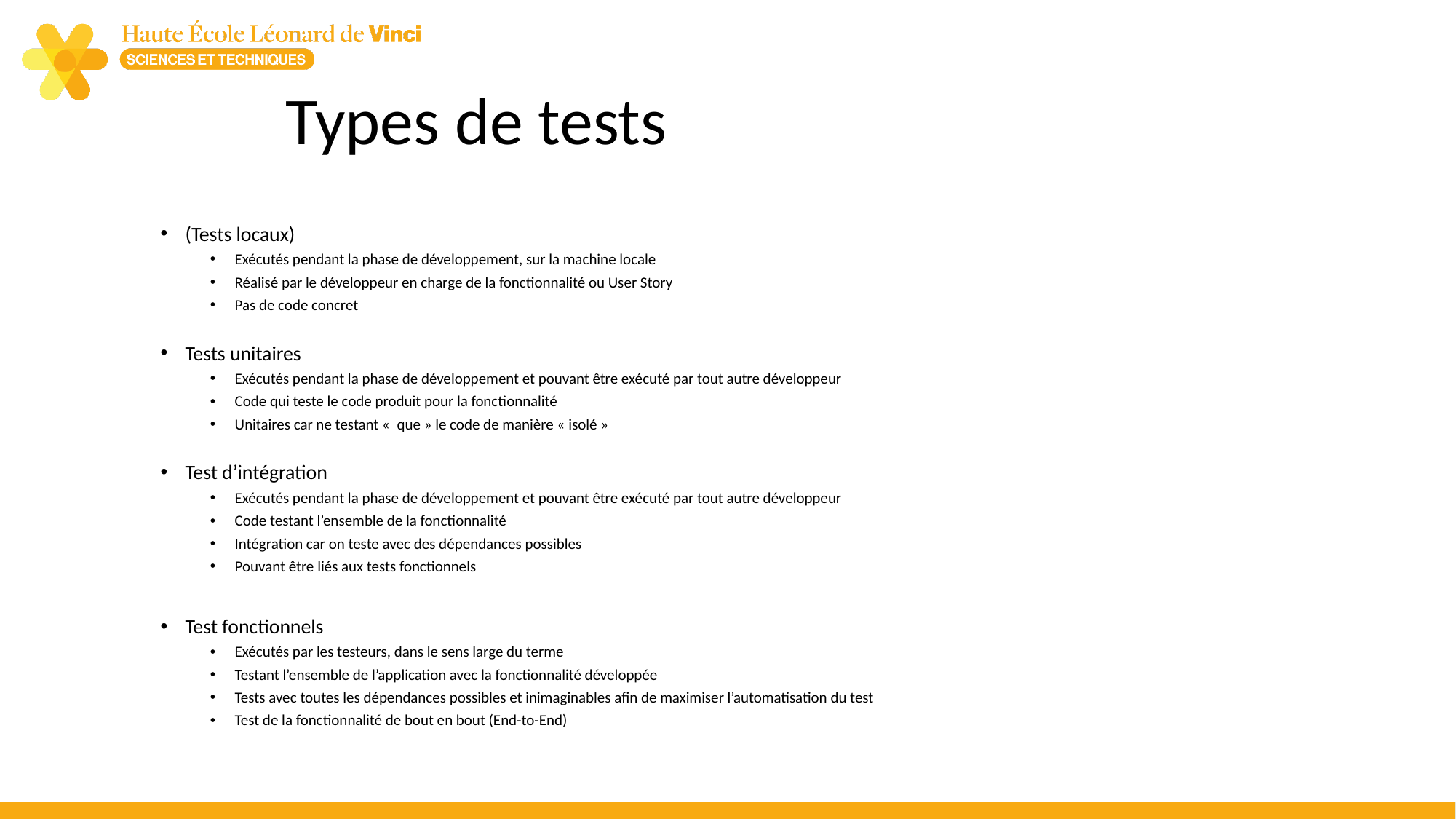

# Types de tests
(Tests locaux)
Exécutés pendant la phase de développement, sur la machine locale
Réalisé par le développeur en charge de la fonctionnalité ou User Story
Pas de code concret

Tests unitaires
Exécutés pendant la phase de développement et pouvant être exécuté par tout autre développeur
Code qui teste le code produit pour la fonctionnalité
Unitaires car ne testant «  que » le code de manière « isolé »

Test d’intégration
Exécutés pendant la phase de développement et pouvant être exécuté par tout autre développeur
Code testant l’ensemble de la fonctionnalité
Intégration car on teste avec des dépendances possibles
Pouvant être liés aux tests fonctionnels

Test fonctionnels
Exécutés par les testeurs, dans le sens large du terme
Testant l’ensemble de l’application avec la fonctionnalité développée
Tests avec toutes les dépendances possibles et inimaginables afin de maximiser l’automatisation du test
Test de la fonctionnalité de bout en bout (End-to-End)